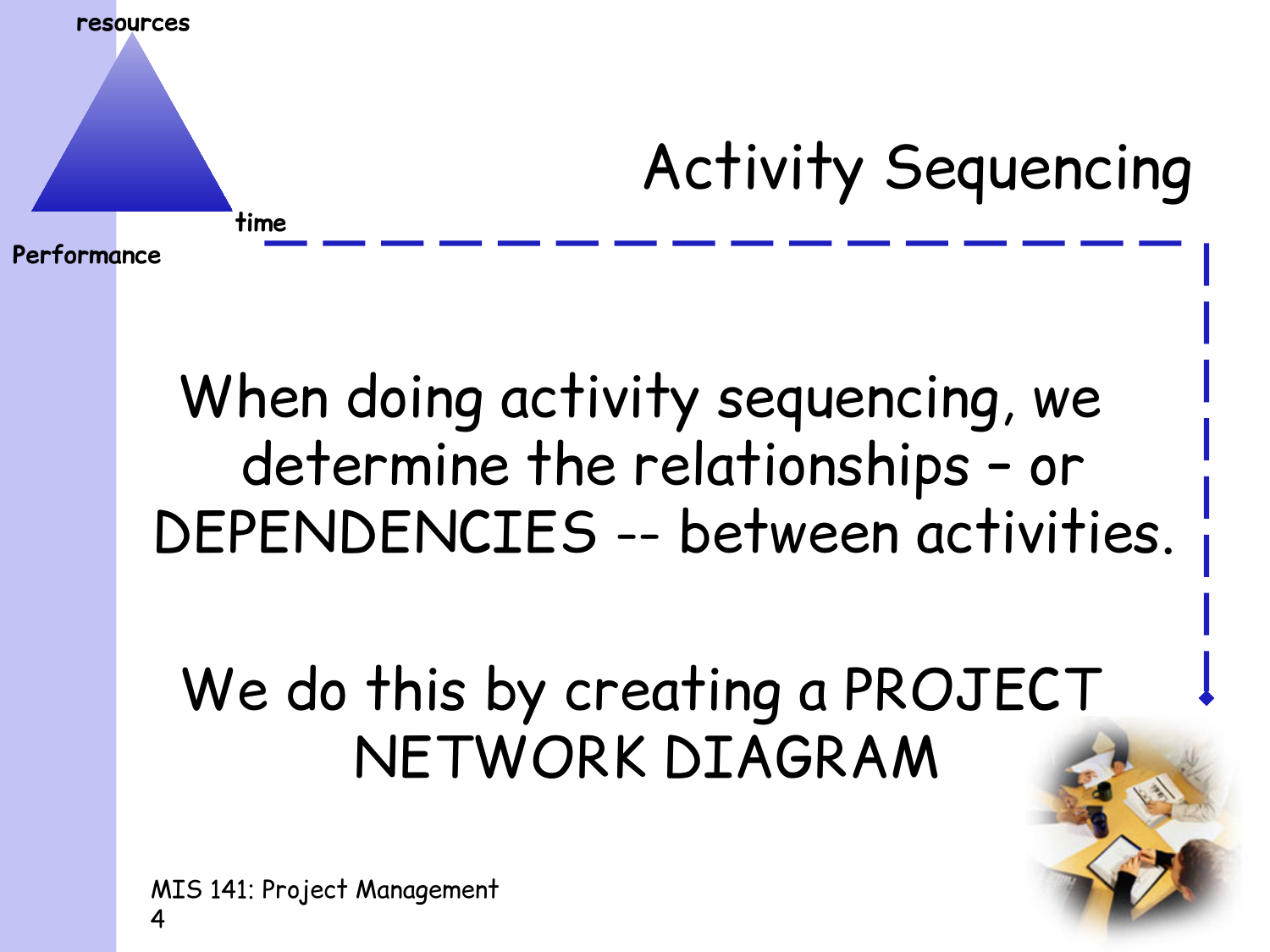

# Activity Sequencing

When doing activity sequencing, we determine the relationships – or DEPENDENCIES -- between activities.

We do this by creating a PROJECT NETWORK DIAGRAM

MIS 141: Project Management
4